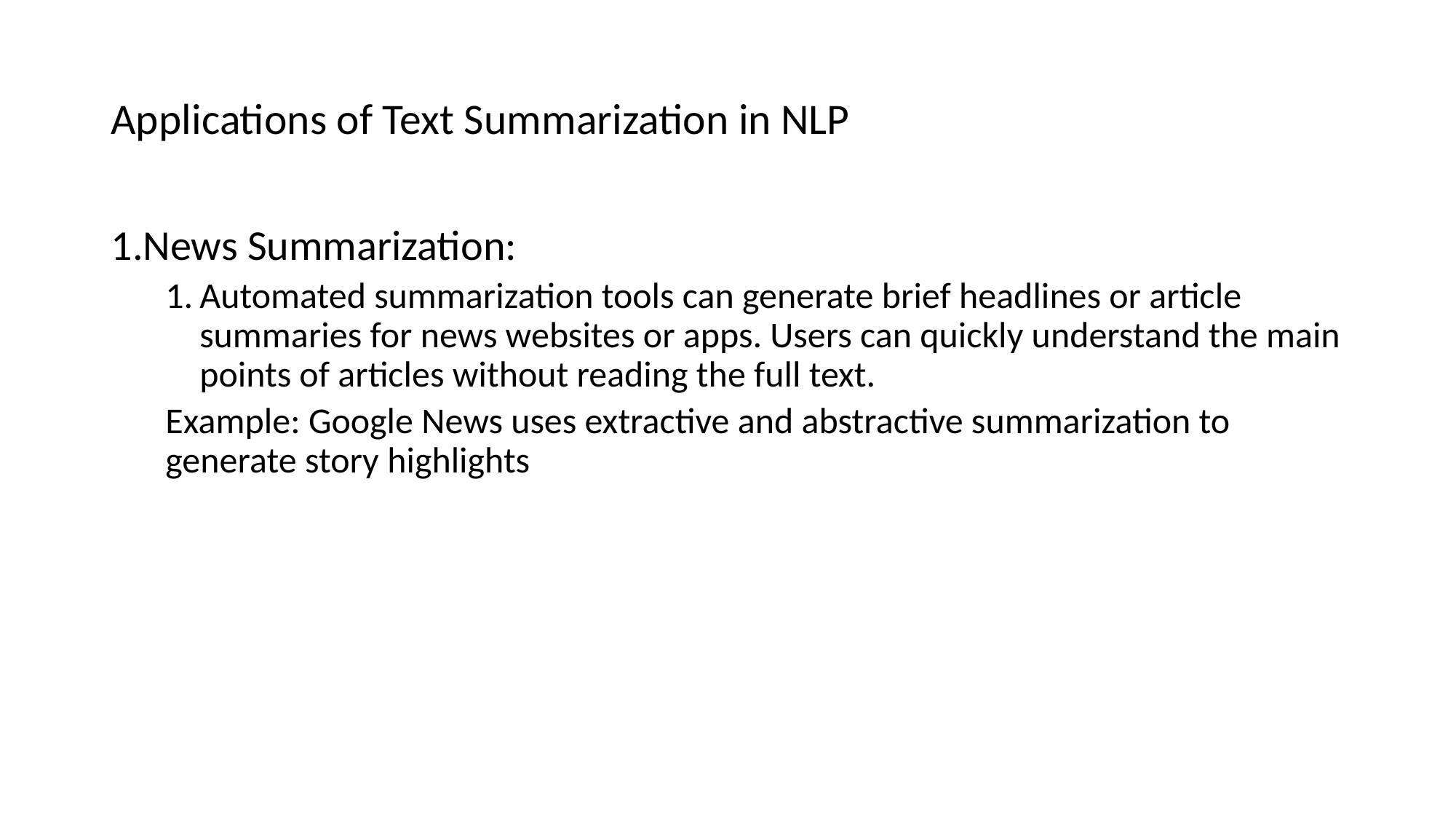

# Applications of Text Summarization in NLP
News Summarization:
Automated summarization tools can generate brief headlines or article summaries for news websites or apps. Users can quickly understand the main points of articles without reading the full text.
Example: Google News uses extractive and abstractive summarization to generate story highlights